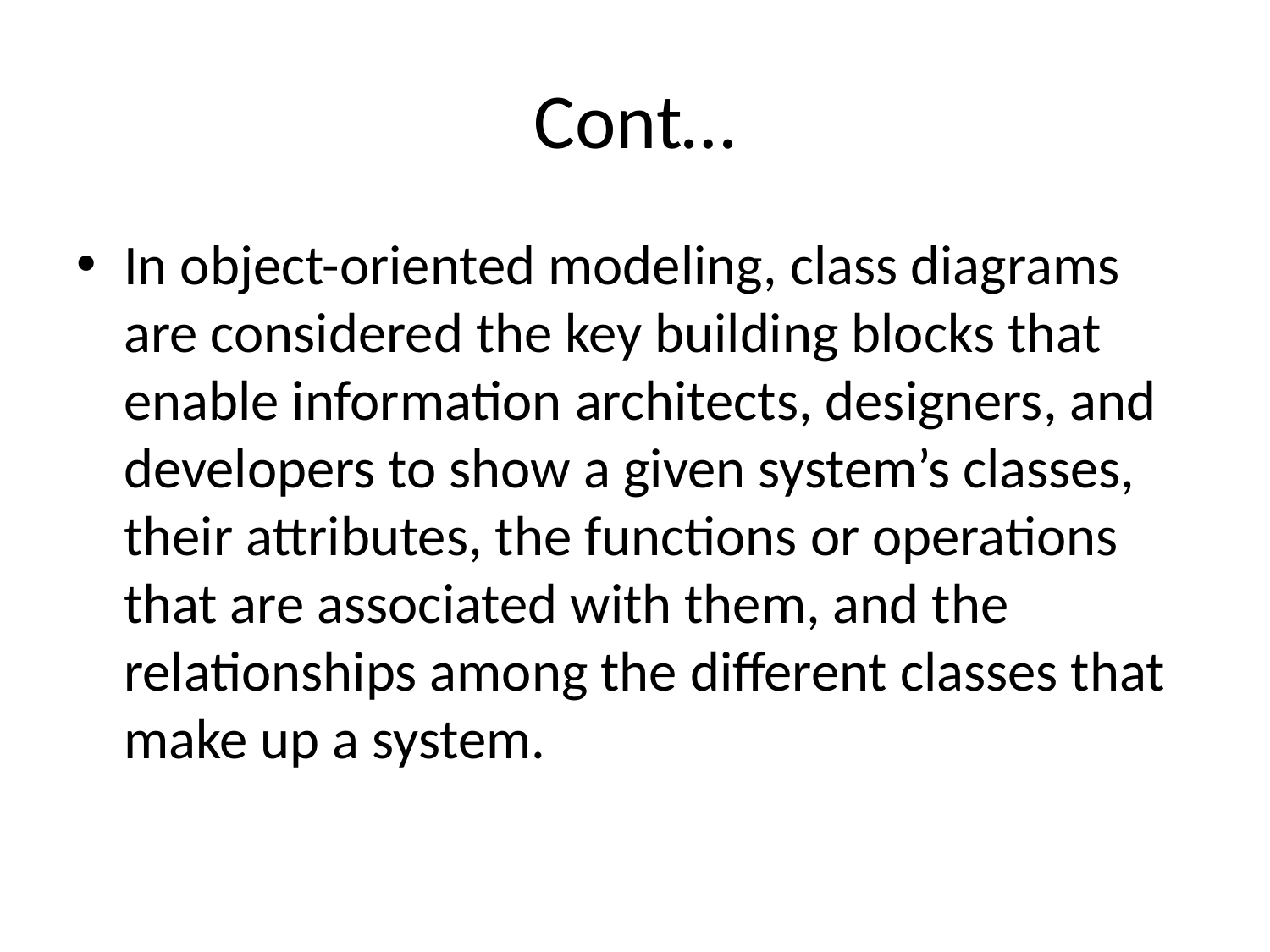

# Cont…
In object-oriented modeling, class diagrams are considered the key building blocks that enable information architects, designers, and developers to show a given system’s classes, their attributes, the functions or operations that are associated with them, and the relationships among the different classes that make up a system.